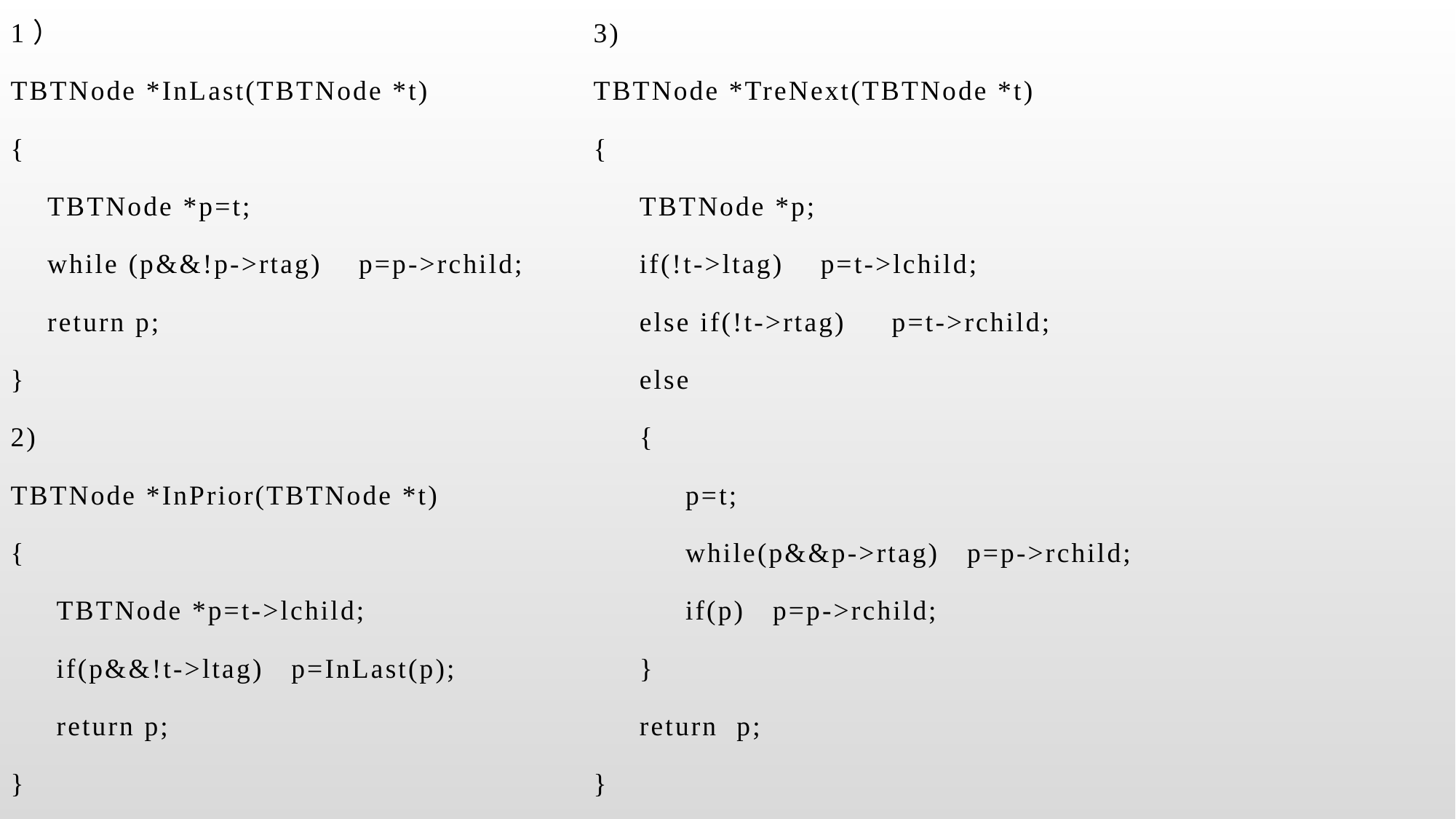

1）
TBTNode *InLast(TBTNode *t)
{
    TBTNode *p=t;
    while (p&&!p->rtag)    p=p->rchild;
    return p;
}
2)
TBTNode *InPrior(TBTNode *t)
{
     TBTNode *p=t->lchild;
     if(p&&!t->ltag)   p=InLast(p);
     return p;
}
3)
TBTNode *TreNext(TBTNode *t)
{
     TBTNode *p;
     if(!t->ltag)    p=t->lchild;
     else if(!t->rtag)     p=t->rchild;
     else
     {
          p=t;
          while(p&&p->rtag)   p=p->rchild;
          if(p)   p=p->rchild;
     }
     return  p;
}